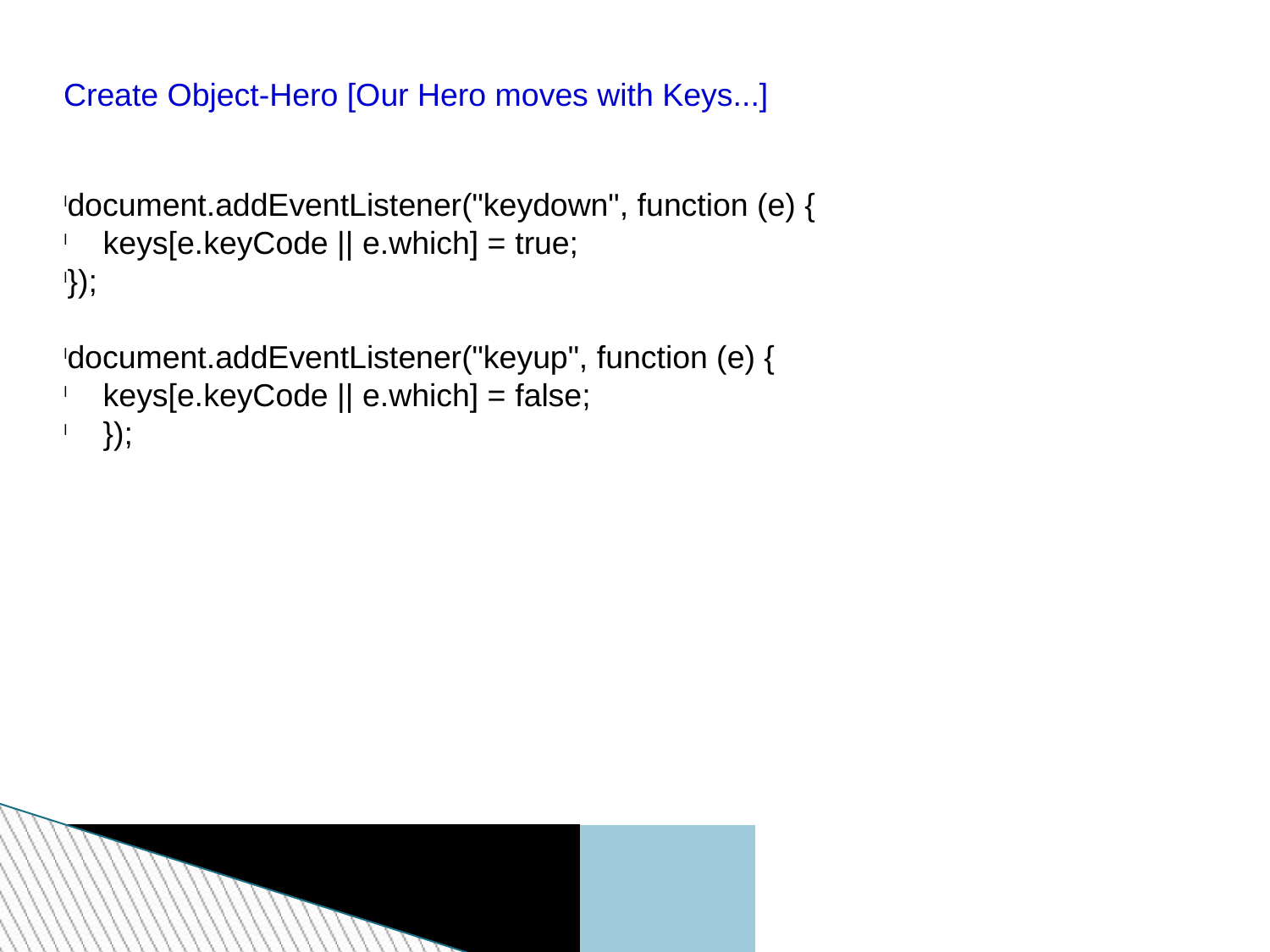

Create Object-Hero [Our Hero moves with Keys...]
document.addEventListener("keydown", function (e) {
    keys[e.keyCode || e.which] = true;
});

document.addEventListener("keyup", function (e) {
    keys[e.keyCode || e.which] = false;
    });